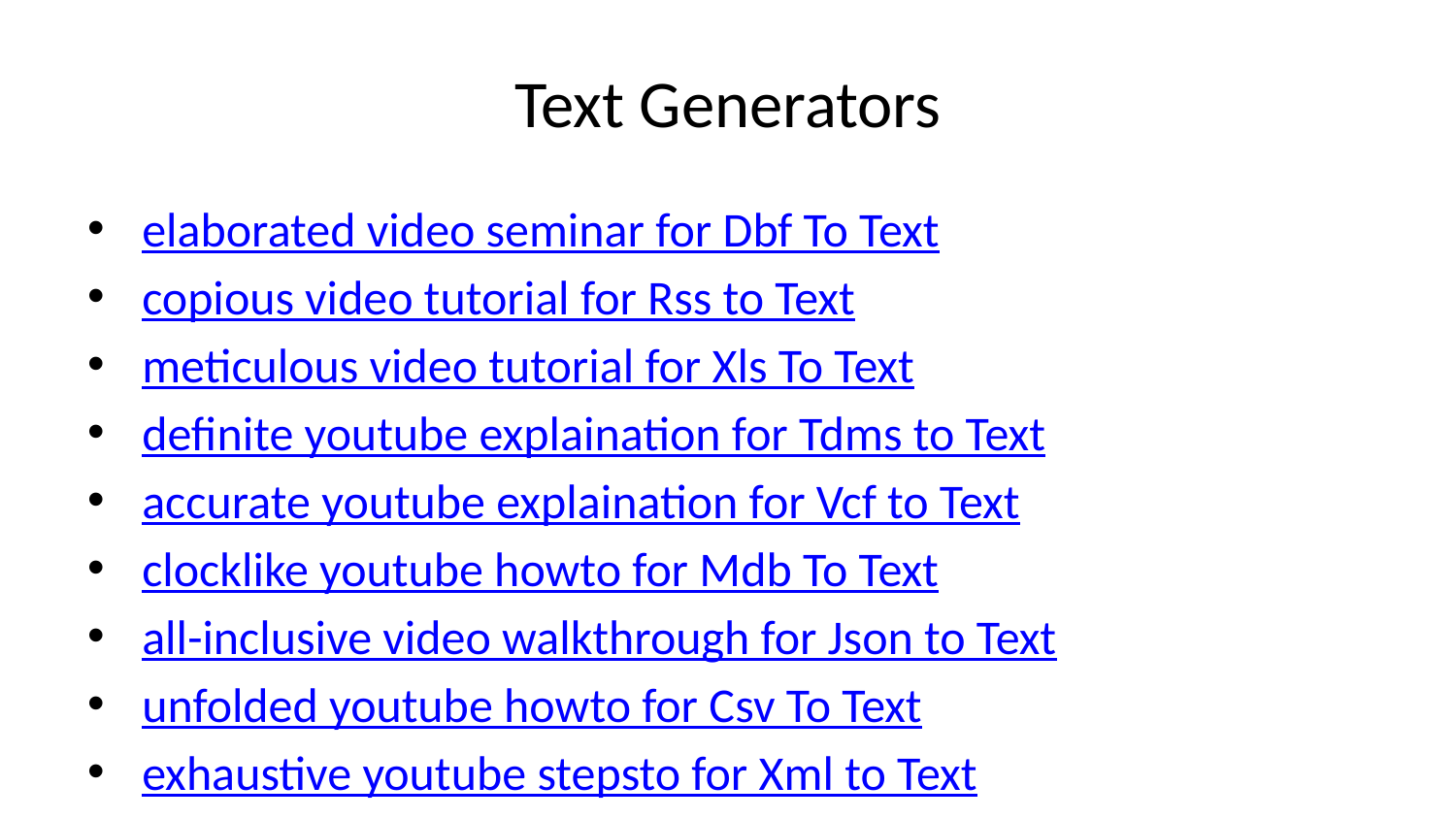

# Text Generators
elaborated video seminar for Dbf To Text
copious video tutorial for Rss to Text
meticulous video tutorial for Xls To Text
definite youtube explaination for Tdms to Text
accurate youtube explaination for Vcf to Text
clocklike youtube howto for Mdb To Text
all-inclusive video walkthrough for Json to Text
unfolded youtube howto for Csv To Text
exhaustive youtube stepsto for Xml to Text
elaborated video seminar for Sqlite To Text
copious video howto for Ttml To Text
quick youtube tutorial for Spss To Text
definite video instruction for Srt To Text